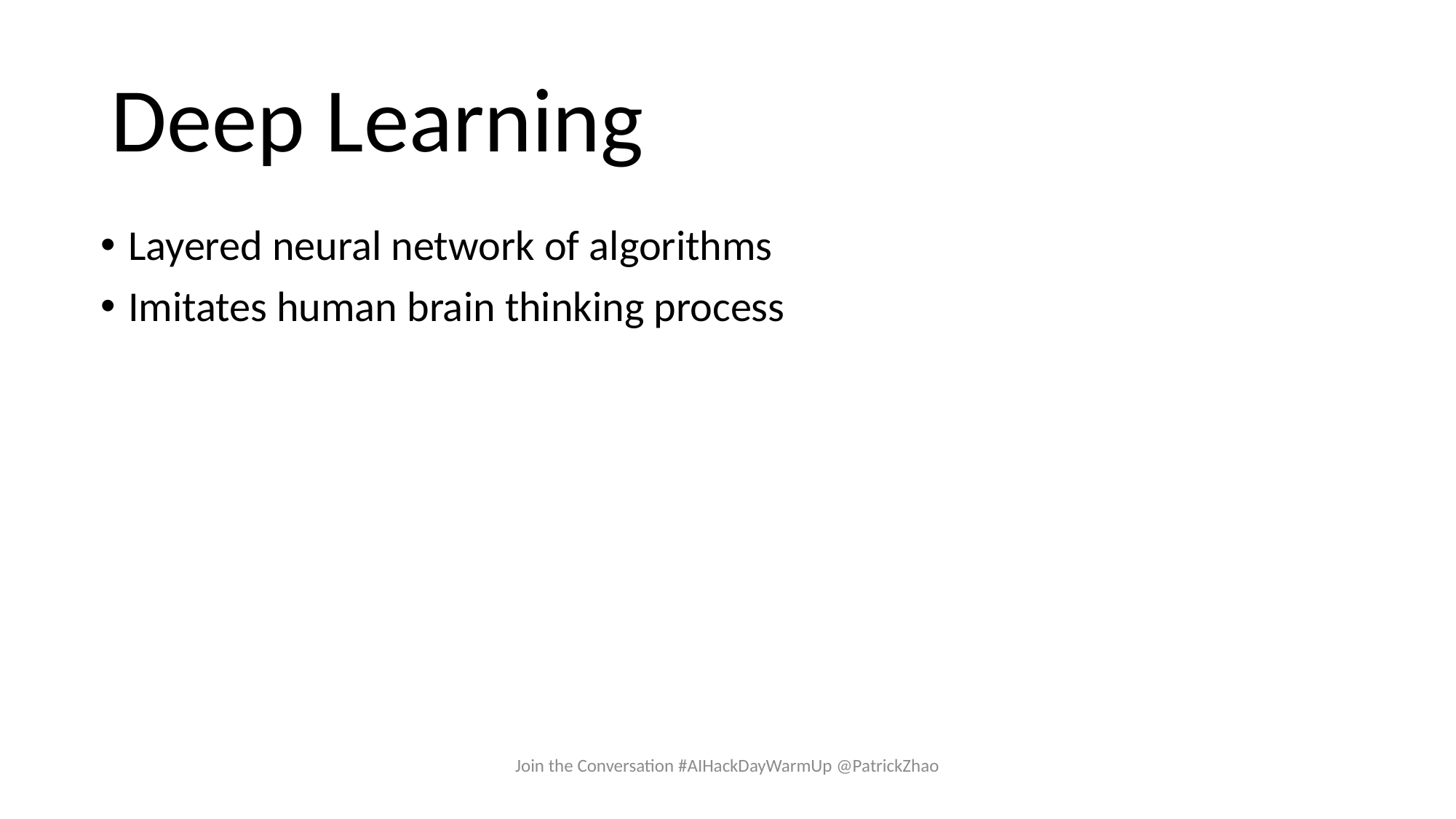

# Deep Learning
Layered neural network of algorithms
Imitates human brain thinking process
Join the Conversation #AIHackDayWarmUp @PatrickZhao